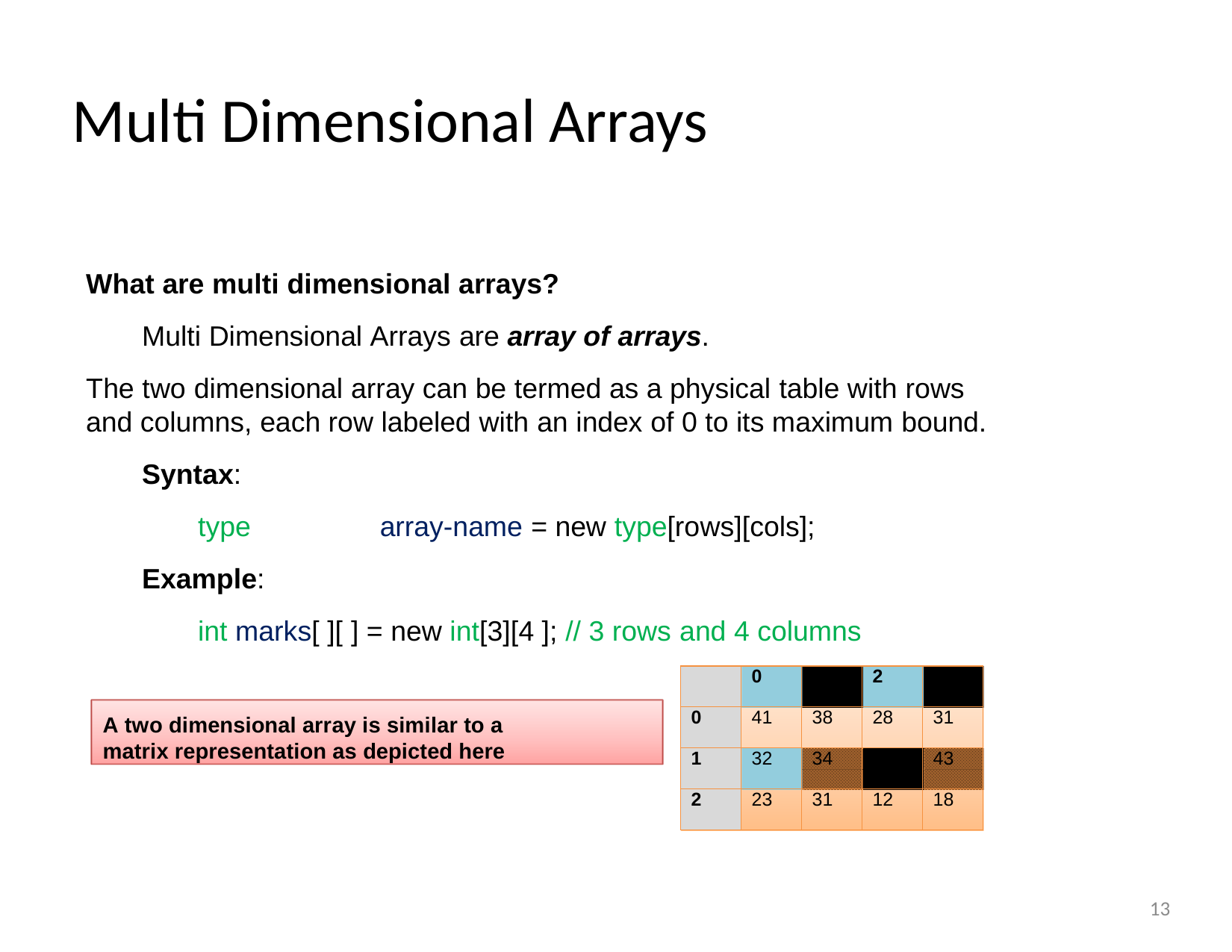

# Multi Dimensional Arrays
What are multi dimensional arrays?
Multi Dimensional Arrays are array of arrays.
The two dimensional array can be termed as a physical table with rows and columns, each row labeled with an index of 0 to its maximum bound.
Syntax:
type	array-name = new type[rows][cols];
Example:
int marks[ ][ ] = new int[3][4 ]; // 3 rows and 4 columns

A two dimensional array is similar to a matrix representation as depicted here

|  | 0 |  | 2 |  |
| --- | --- | --- | --- | --- |
| 0 | 41 | 38 | 28 | 31 |
| 1 | 32 | 34 |  | 43 |
| 2 | 23 | 31 | 12 | 18 |

13